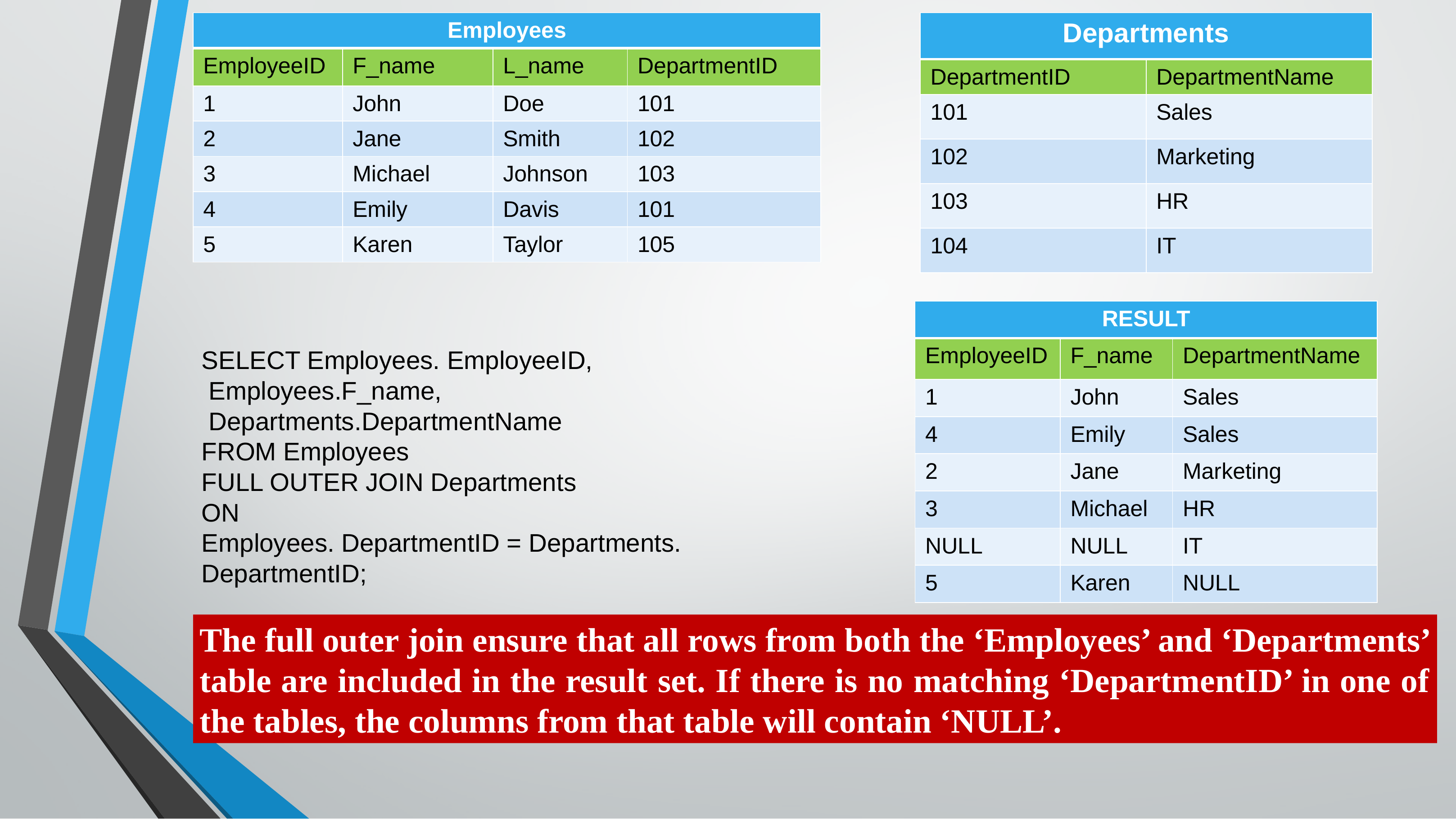

| Employees |  |  |  |
| --- | --- | --- | --- |
| EmployeeID | F\_name | L\_name | DepartmentID |
| 1 | John | Doe | 101 |
| 2 | Jane | Smith | 102 |
| 3 | Michael | Johnson | 103 |
| 4 | Emily | Davis | 101 |
| 5 | Karen | Taylor | 105 |
| Departments |  |
| --- | --- |
| DepartmentID | DepartmentName |
| 101 | Sales |
| 102 | Marketing |
| 103 | HR |
| 104 | IT |
| RESULT |  |  |
| --- | --- | --- |
| EmployeeID | F\_name | DepartmentName |
| 1 | John | Sales |
| 4 | Emily | Sales |
| 2 | Jane | Marketing |
| 3 | Michael | HR |
| NULL | NULL | IT |
| 5 | Karen | NULL |
SELECT Employees. EmployeeID,
 Employees.F_name,
 Departments.DepartmentName
FROM Employees
FULL OUTER JOIN Departments
ON
Employees. DepartmentID = Departments. DepartmentID;
The full outer join ensure that all rows from both the ‘Employees’ and ‘Departments’ table are included in the result set. If there is no matching ‘DepartmentID’ in one of the tables, the columns from that table will contain ‘NULL’.